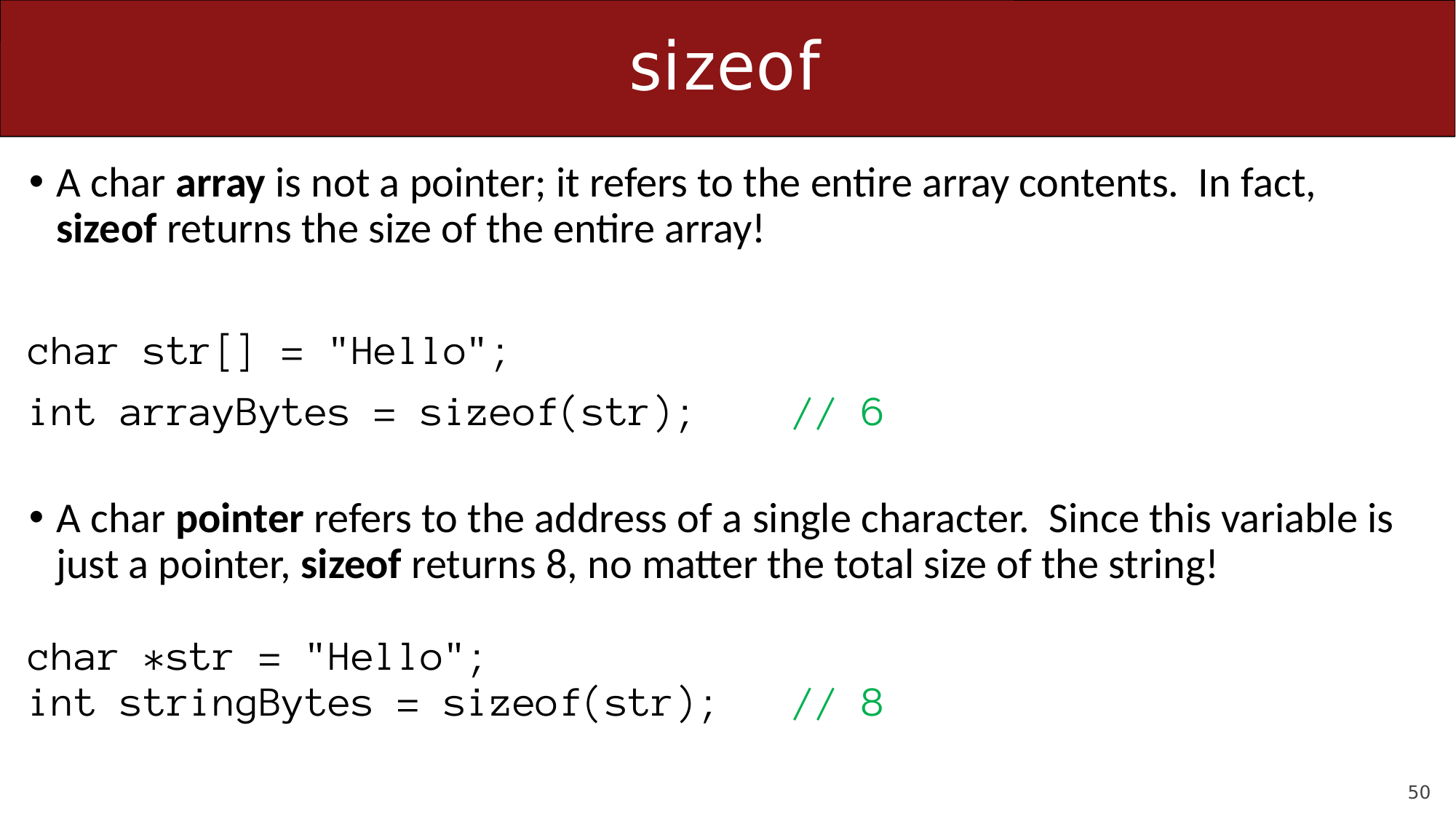

# sizeof
A char array is not a pointer; it refers to the entire array contents.  In fact, sizeof returns the size of the entire array!

char str[] = "Hello";
int arrayBytes = sizeof(str);	// 6

A char pointer refers to the address of a single character.  Since this variable is just a pointer, sizeof returns 8, no matter the total size of the string!

char *str = "Hello";
int stringBytes = sizeof(str);	// 8